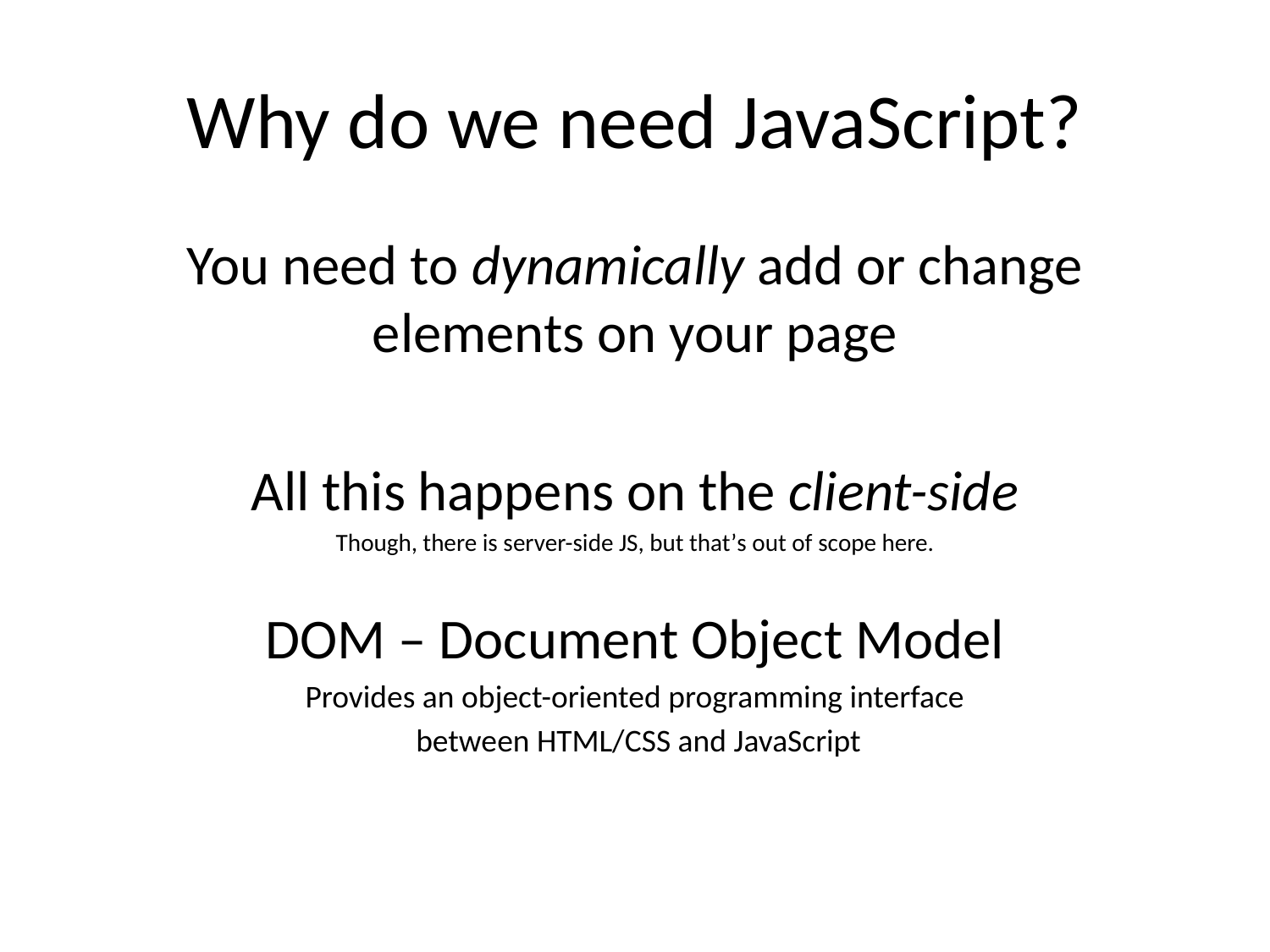

# Why do we need JavaScript?
You need to dynamically add or change elements on your page

All this happens on the client-side
Though, there is server-side JS, but that’s out of scope here.

DOM – Document Object Model
Provides an object-oriented programming interface
 between HTML/CSS and JavaScript